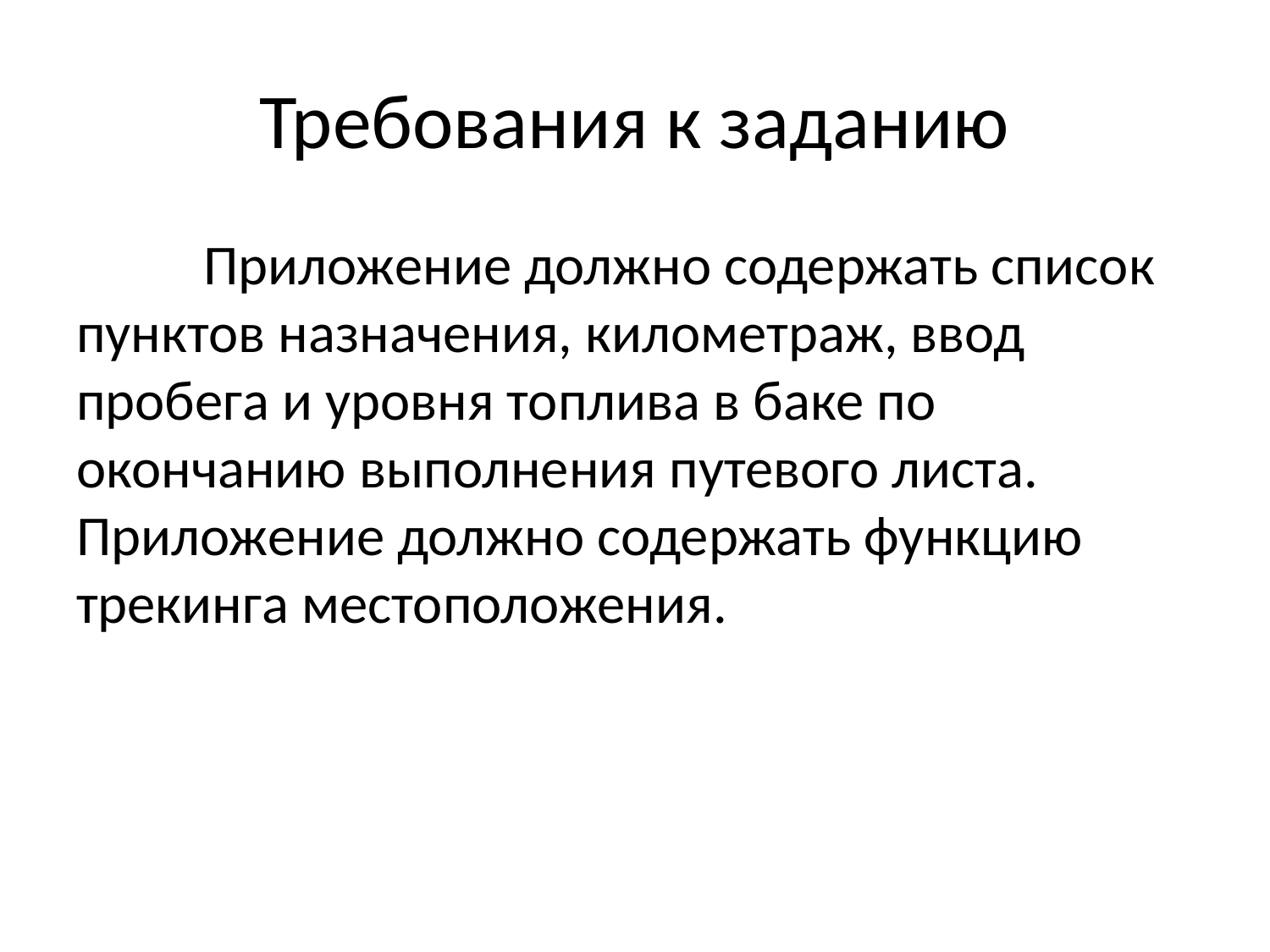

# Требования к заданию
	Приложение должно содержать список пунктов назначения, километраж, ввод пробега и уровня топлива в баке по окончанию выполнения путевого листа. Приложение должно содержать функцию трекинга местоположения.